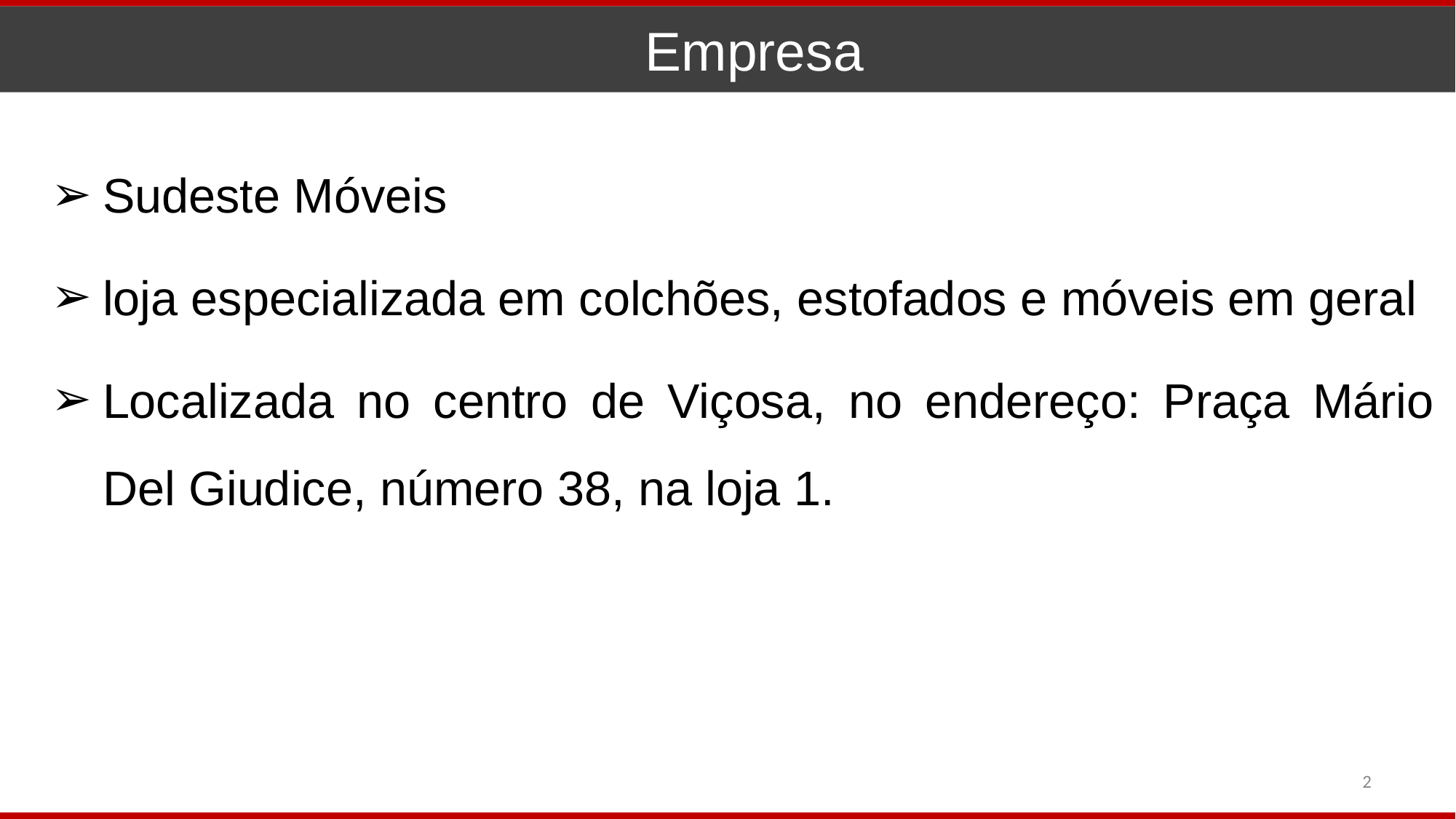

Empresa
Sudeste Móveis
loja especializada em colchões, estofados e móveis em geral
Localizada no centro de Viçosa, no endereço: Praça Mário Del Giudice, número 38, na loja 1.

2